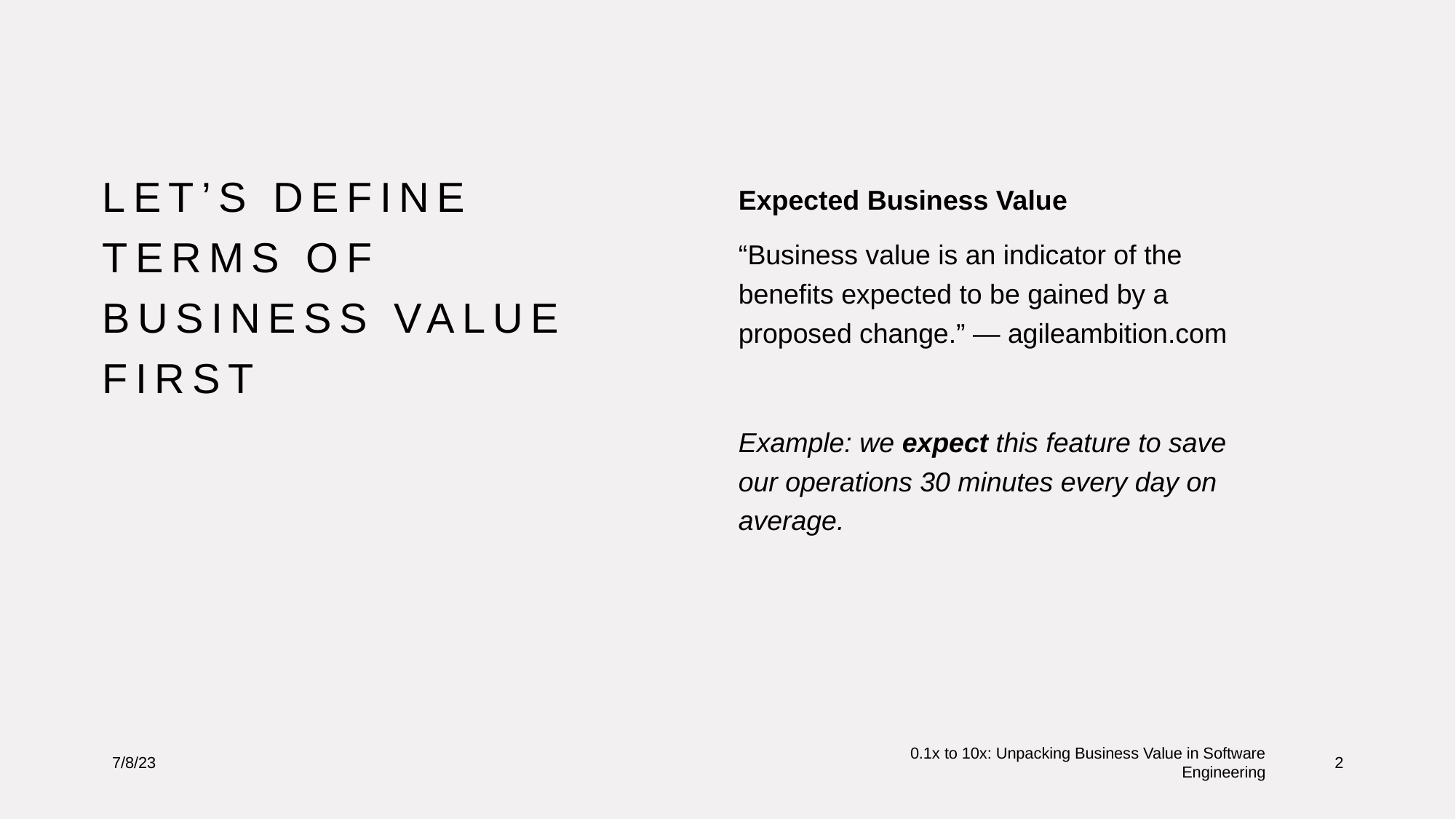

# Let’s Define Terms of Business Value First
Expected Business Value
“Business value is an indicator of the benefits expected to be gained by a proposed change.” — agileambition.com

Example: we expect this feature to save our operations 30 minutes every day on average.
7/8/23
0.1x to 10x: Unpacking Business Value in Software Engineering
2